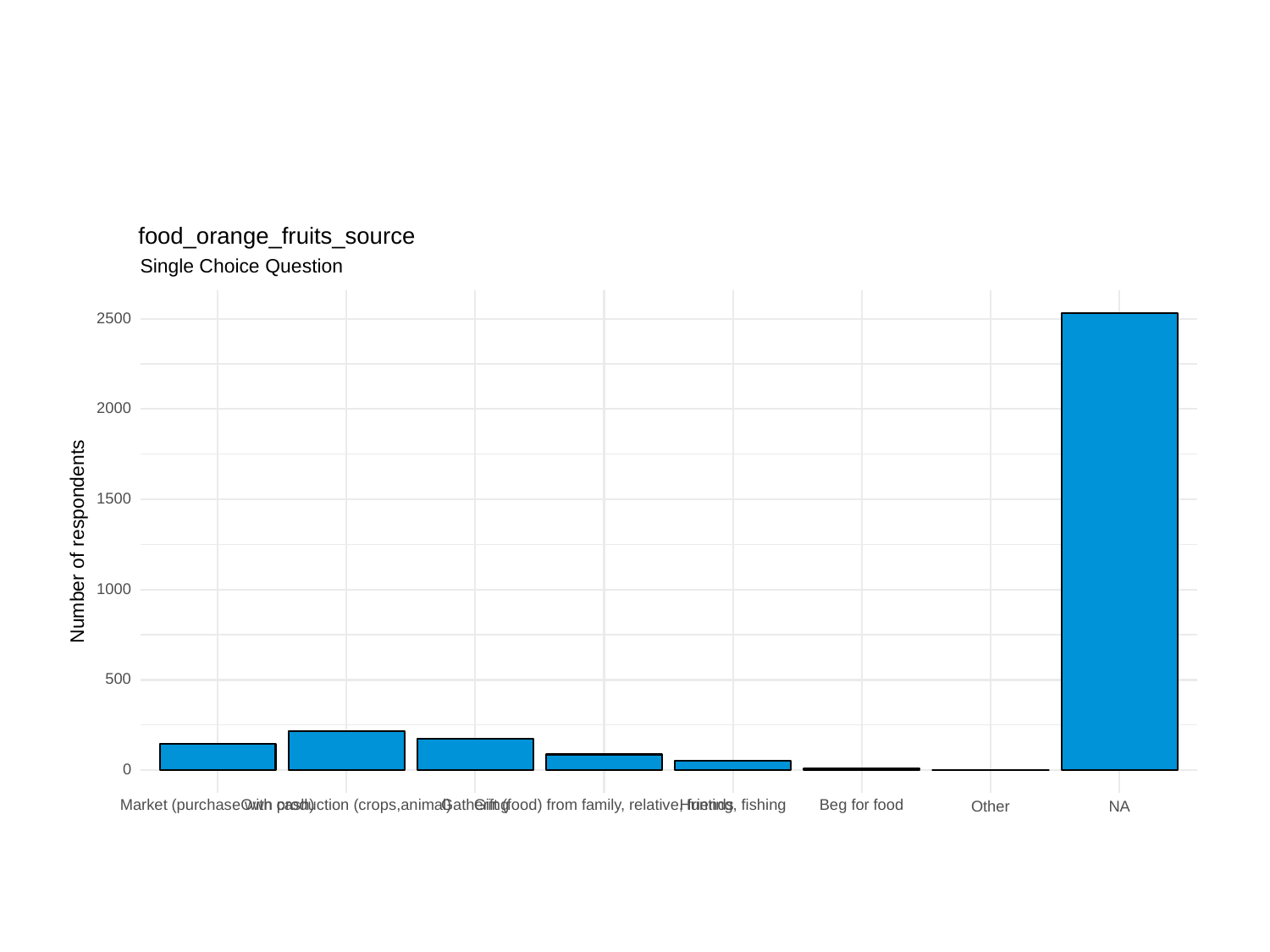

food_orange_fruits_source
Single Choice Question

2500

2000

1500

Number of respondents

1000

500

0

Own production (crops,animal)
Market (purchase with cash)
Gathering
Gift (food) from family, relative, friends
Hunting, fishing
Beg for food
Other
NA